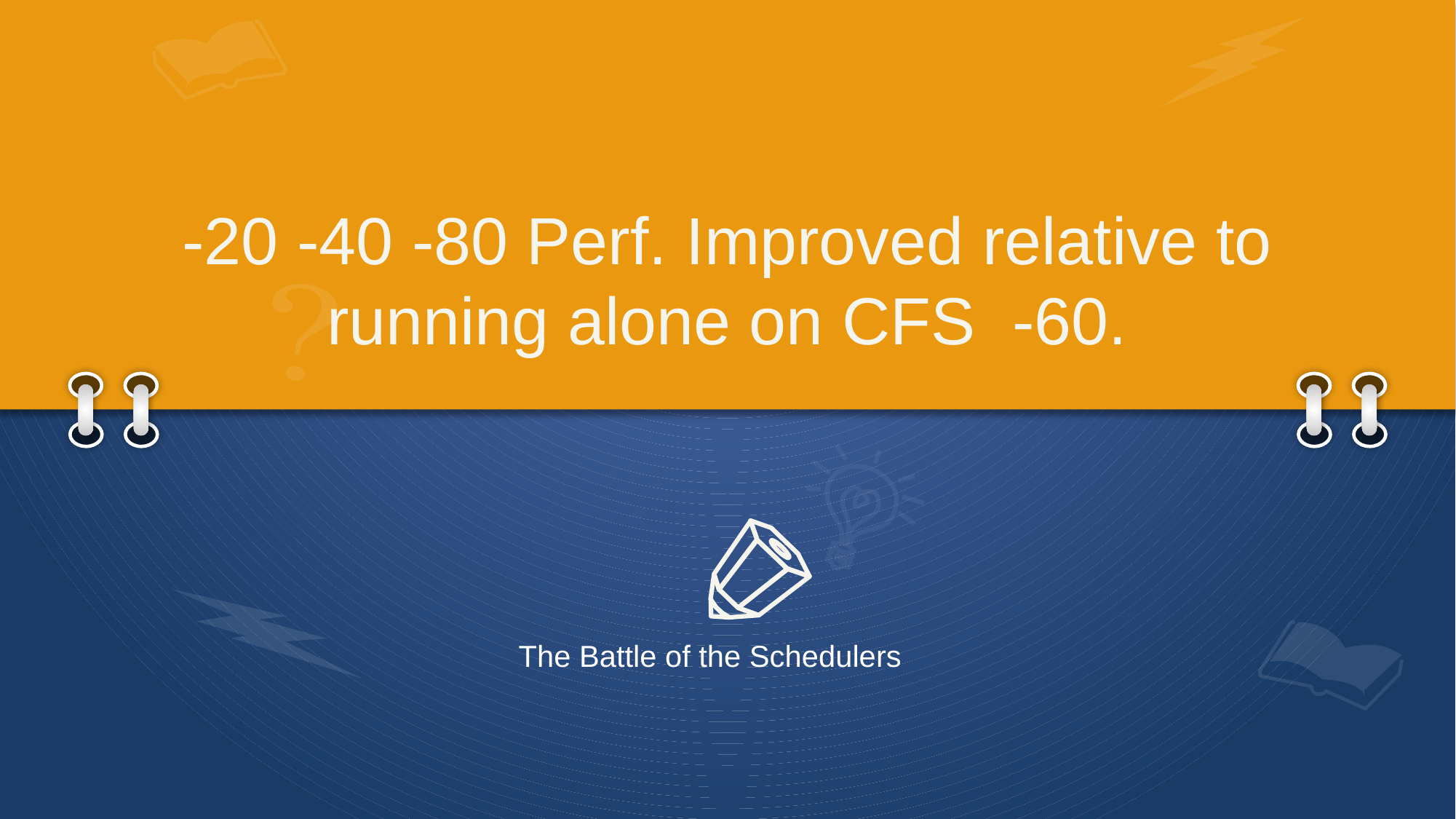

# -20 -40 -80 Perf. Improved relative to running alone on CFS  -60.
The Battle of the Schedulers